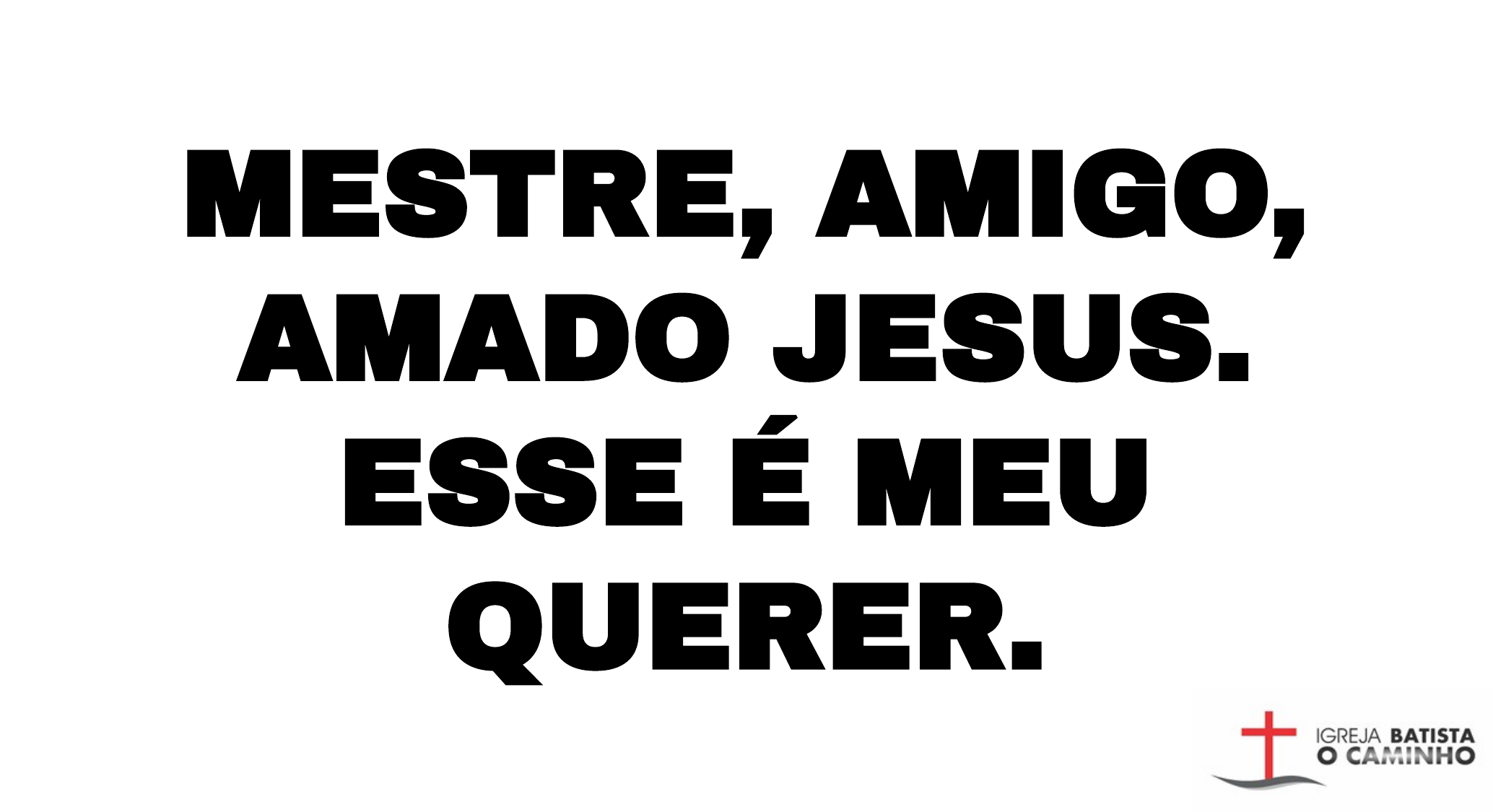

MESTRE, AMIGO, AMADO JESUS.
ESSE É MEU QUERER.